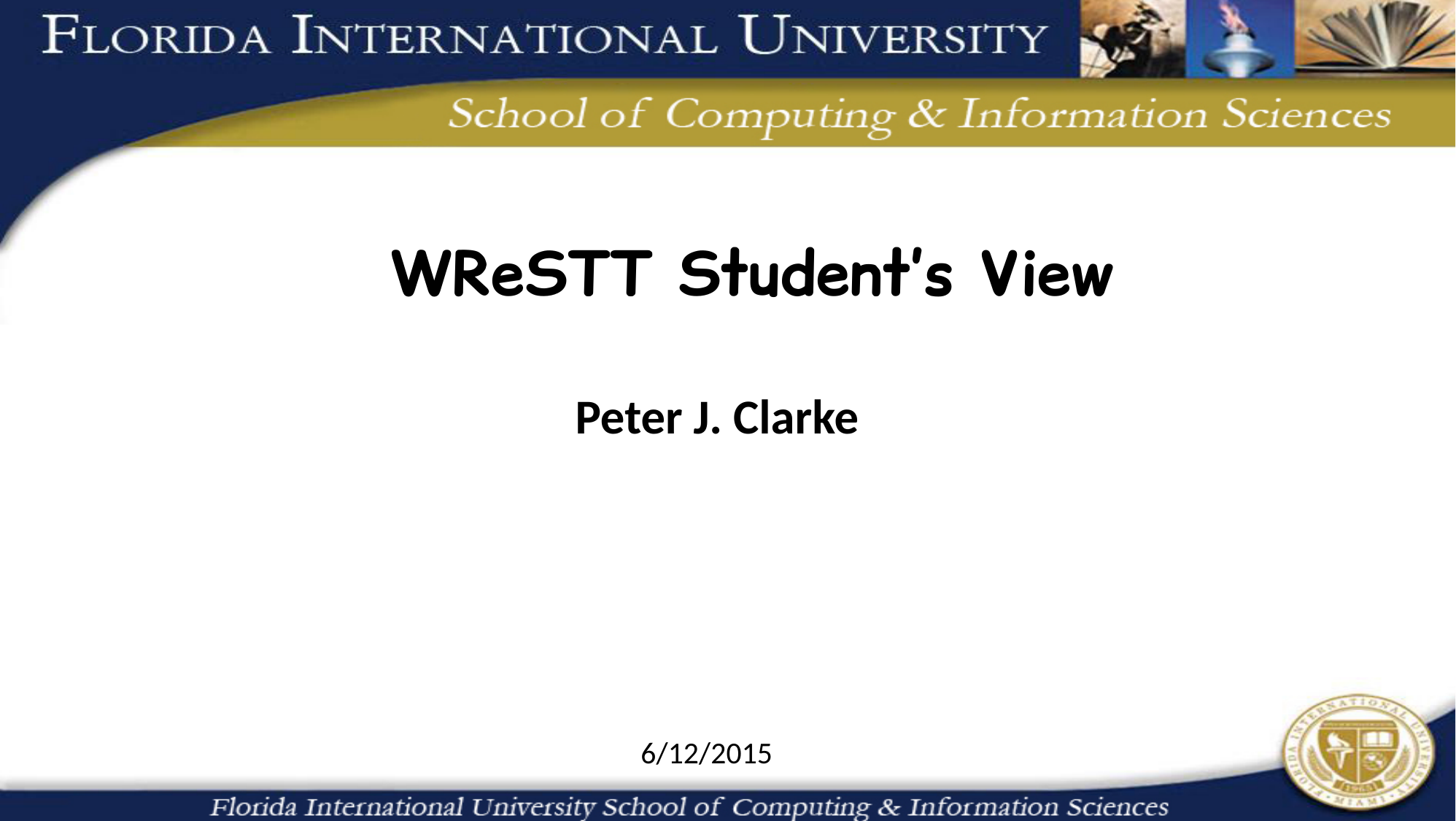

WReSTT Student’s View
Peter J. Clarke
6/12/2015